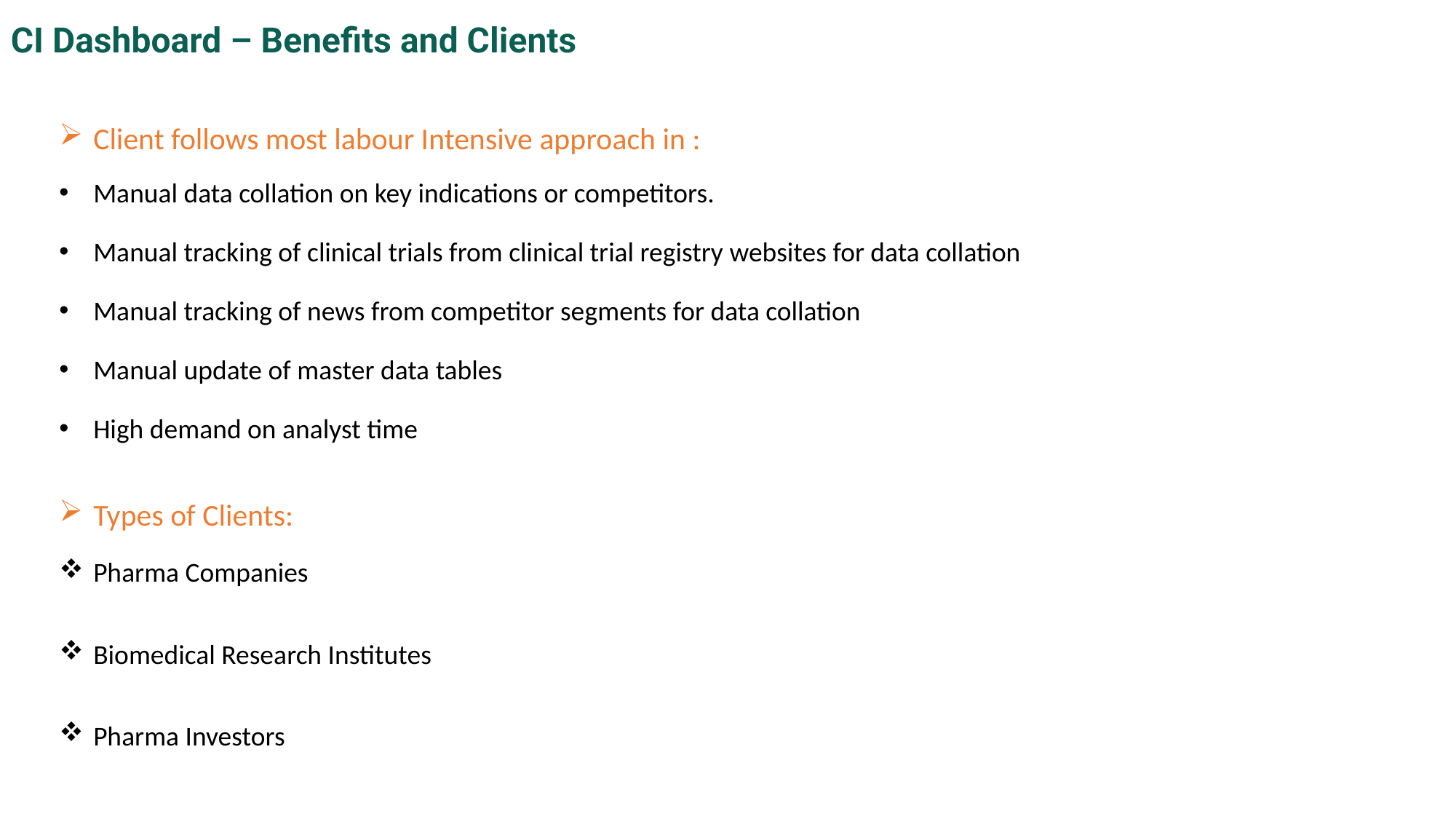

CI Dashboard – Benefits and Clients

Client follows most labour Intensive approach in :

Manual data collation on key indications or competitors.

Manual tracking of clinical trials from clinical trial registry websites for data collation

Manual tracking of news from competitor segments for data collation

Manual update of master data tables

High demand on analyst time

Types of Clients:

Pharma Companies

Biomedical Research Institutes

Pharma Investors